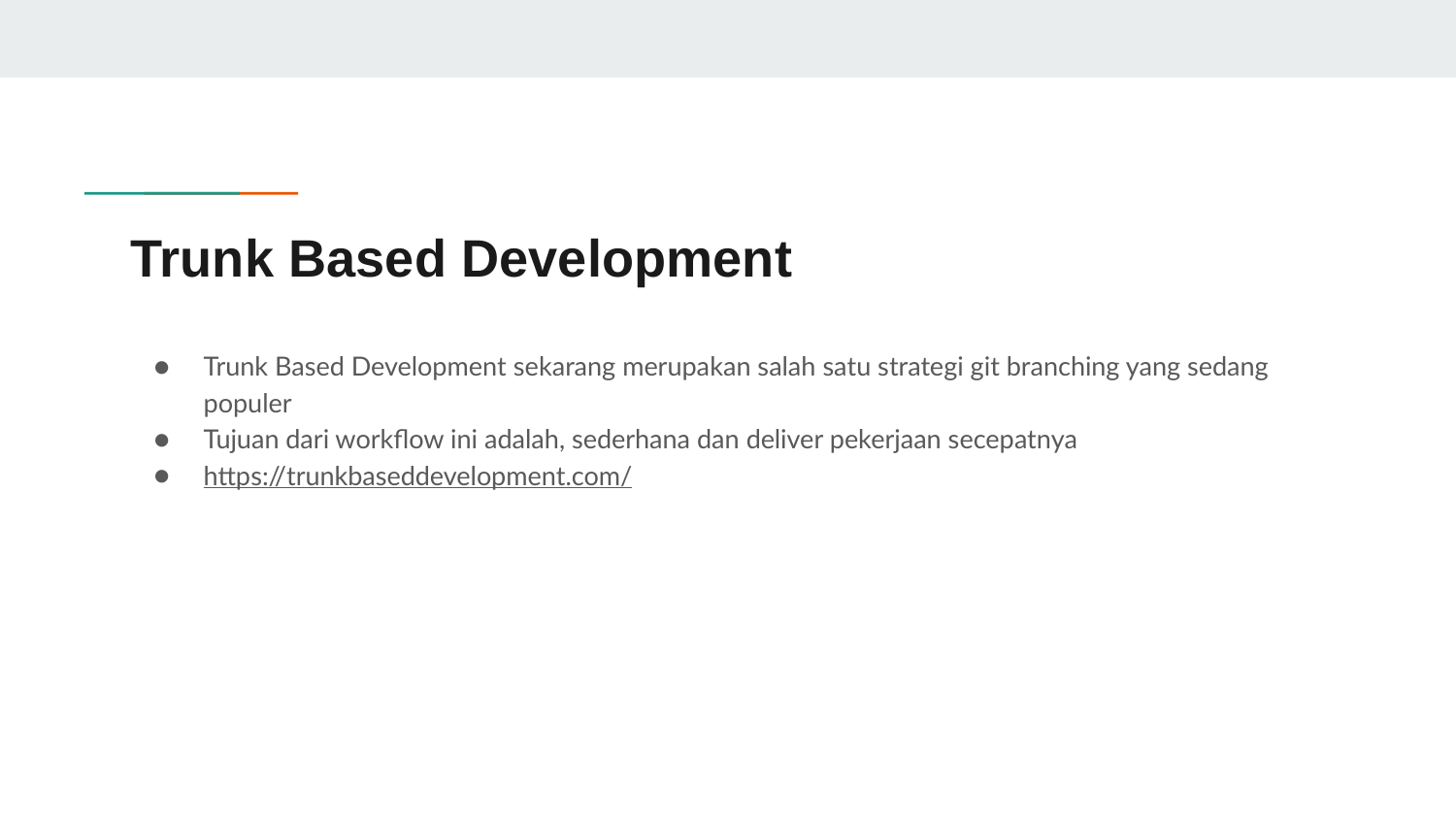

# Trunk Based Development
Trunk Based Development sekarang merupakan salah satu strategi git branching yang sedang populer
Tujuan dari workflow ini adalah, sederhana dan deliver pekerjaan secepatnya
https://trunkbaseddevelopment.com/